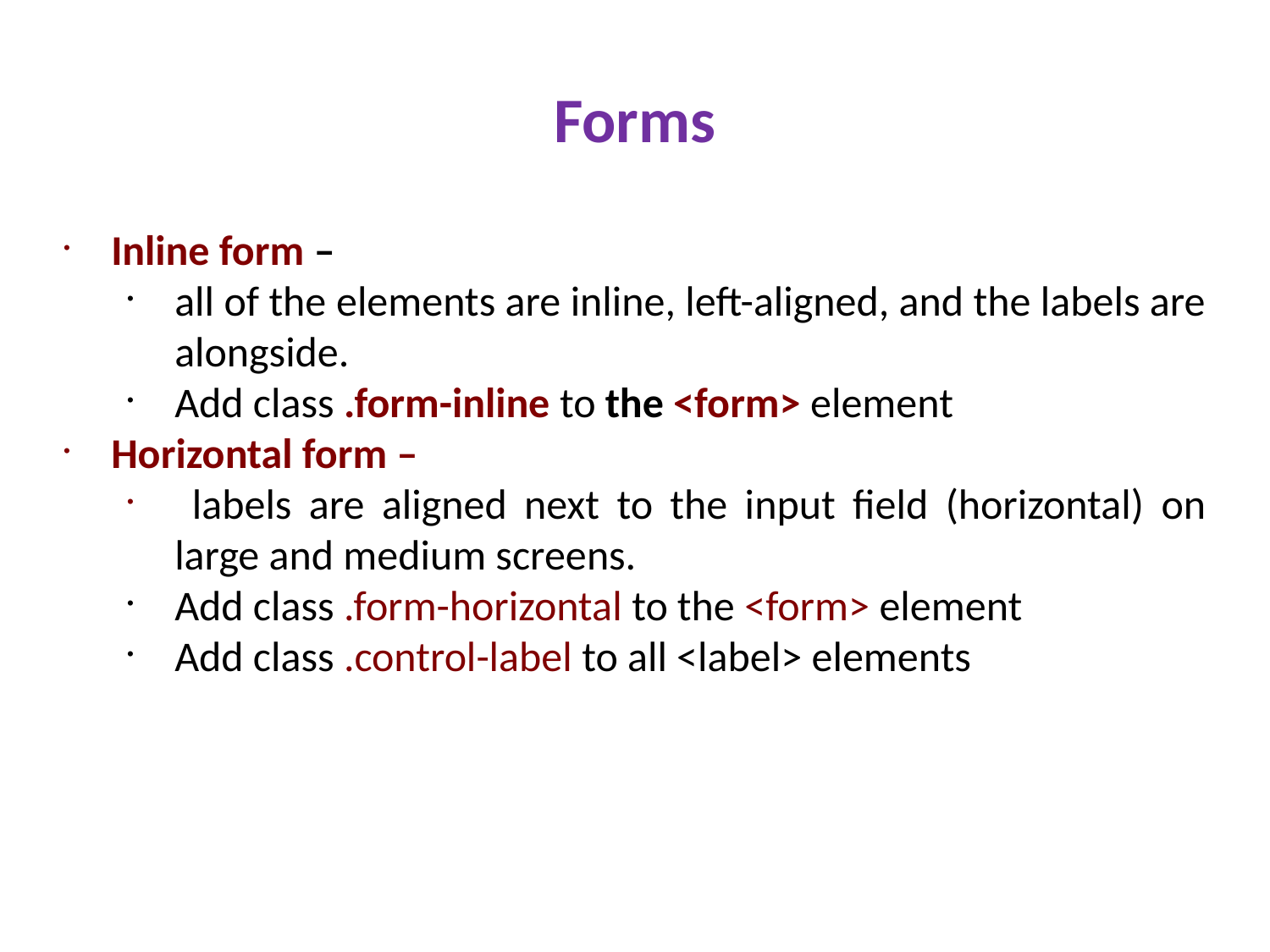

Forms
Inline form –
all of the elements are inline, left-aligned, and the labels are alongside.
Add class .form-inline to the <form> element
Horizontal form –
 labels are aligned next to the input field (horizontal) on large and medium screens.
Add class .form-horizontal to the <form> element
Add class .control-label to all <label> elements